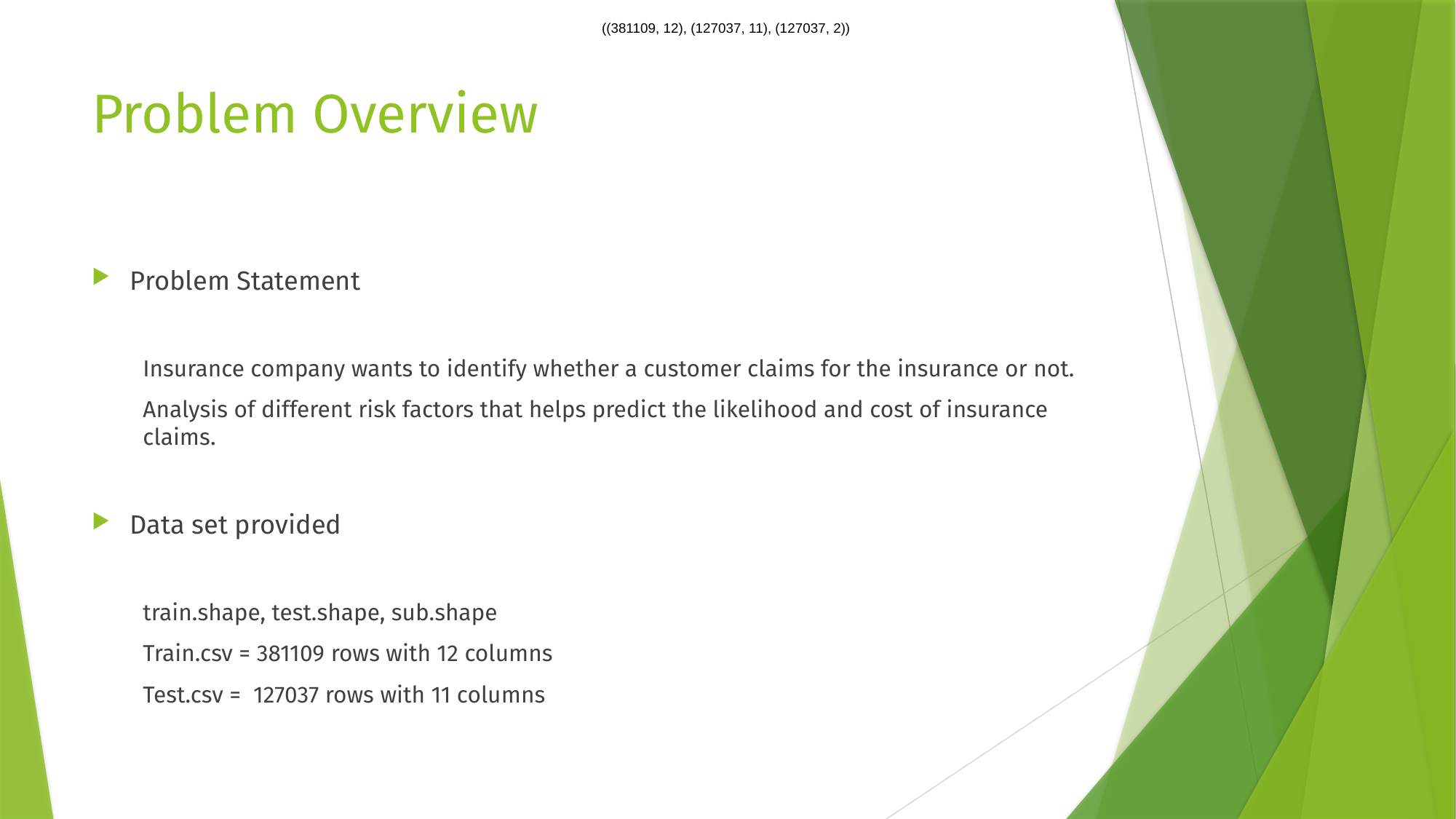

((381109, 12), (127037, 11), (127037, 2))
# Problem Overview
Problem Statement

Insurance company wants to identify whether a customer claims for the insurance or not.
Analysis of different risk factors that helps predict the likelihood and cost of insurance claims.

Data set provided

train.shape, test.shape, sub.shape
Train.csv = 381109 rows with 12 columns
Test.csv =  127037 rows with 11 columns